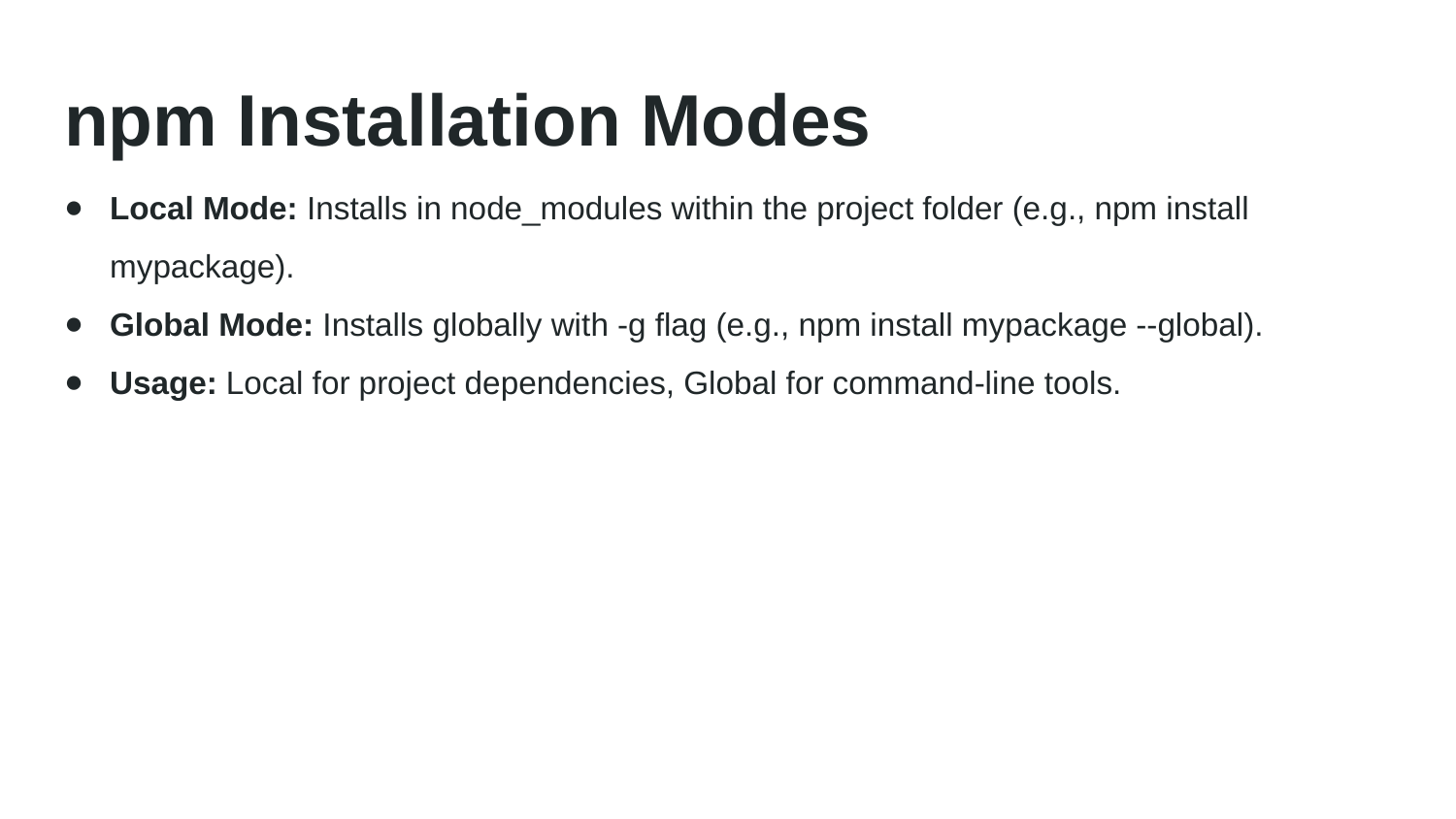

# npm Installation Modes
Local Mode: Installs in node_modules within the project folder (e.g., npm install mypackage).
Global Mode: Installs globally with -g flag (e.g., npm install mypackage --global).
Usage: Local for project dependencies, Global for command-line tools.